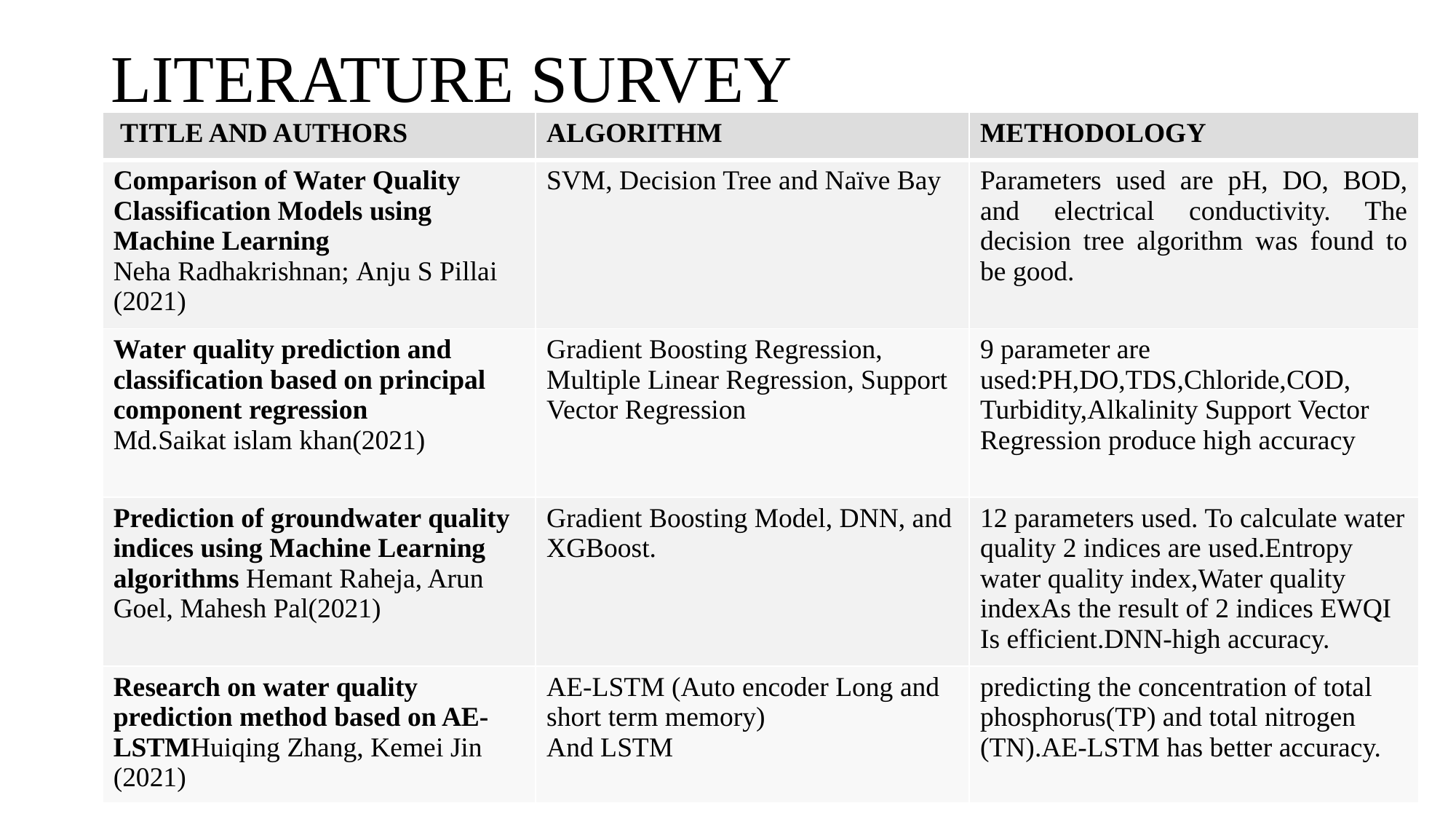

# LITERATURE SURVEY
| TITLE AND AUTHORS | ALGORITHM | METHODOLOGY |
| --- | --- | --- |
| Comparison of Water Quality Classification Models using Machine Learning Neha Radhakrishnan; Anju S Pillai (2021) | SVM, Decision Tree and Naïve Bay | Parameters used are pH, DO, BOD, and electrical conductivity. The decision tree algorithm was found to be good. |
| Water quality prediction and classification based on principal component regression Md.Saikat islam khan(2021) | Gradient Boosting Regression, Multiple Linear Regression, Support Vector Regression | 9 parameter are used:PH,DO,TDS,Chloride,COD, Turbidity,Alkalinity Support Vector Regression produce high accuracy |
| Prediction of groundwater quality indices using Machine Learning algorithms Hemant Raheja, Arun Goel, Mahesh Pal(2021) | Gradient Boosting Model, DNN, and XGBoost. | 12 parameters used. To calculate water quality 2 indices are used.Entropy water quality index,Water quality indexAs the result of 2 indices EWQI Is efficient.DNN-high accuracy. |
| Research on water quality prediction method based on AE-LSTMHuiqing Zhang, Kemei Jin (2021) | AE-LSTM (Auto encoder Long and short term memory) And LSTM | predicting the concentration of total phosphorus(TP) and total nitrogen (TN).AE-LSTM has better accuracy. |